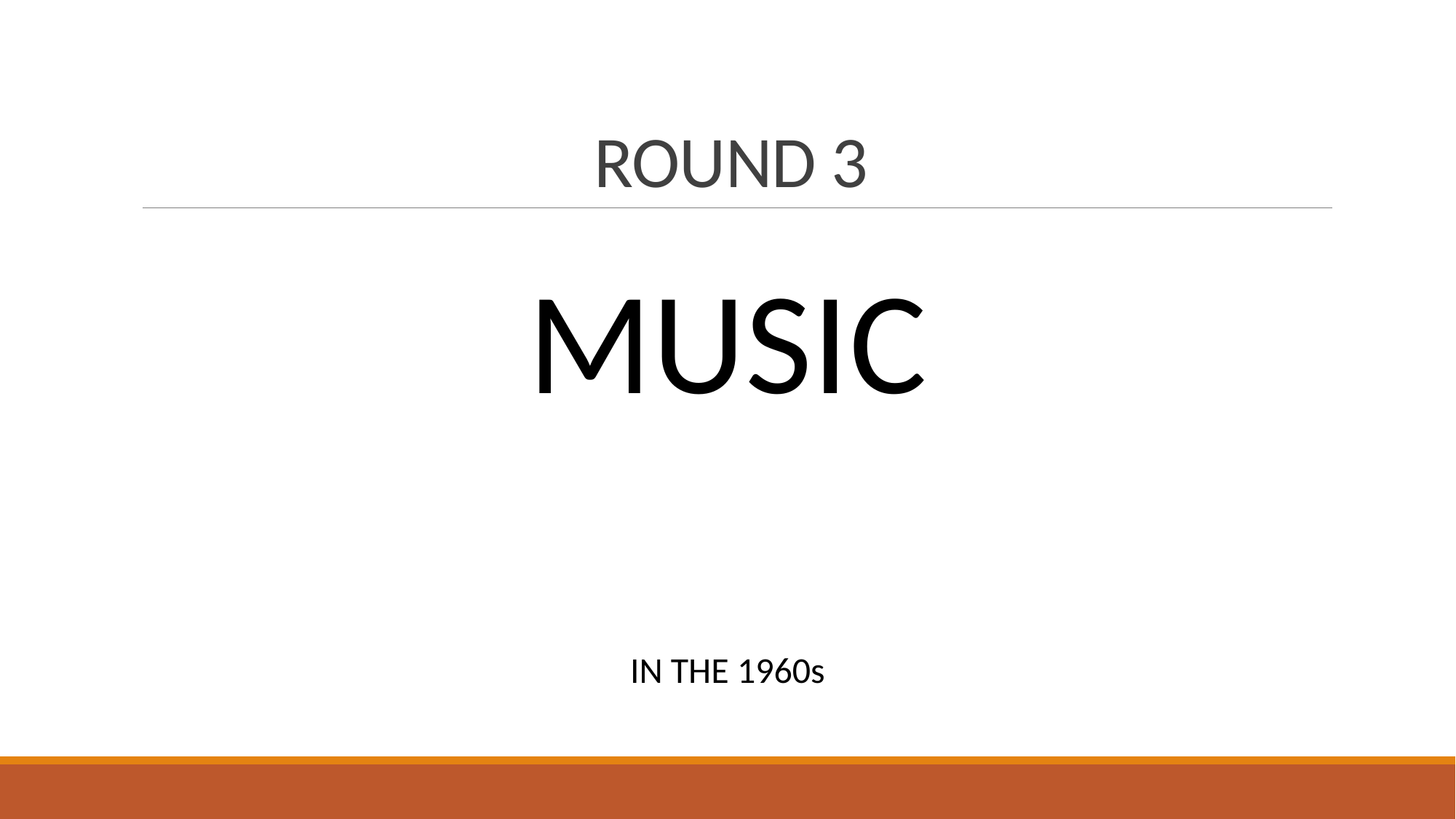

# ROUND 3
MUSIC
IN THE 1960s